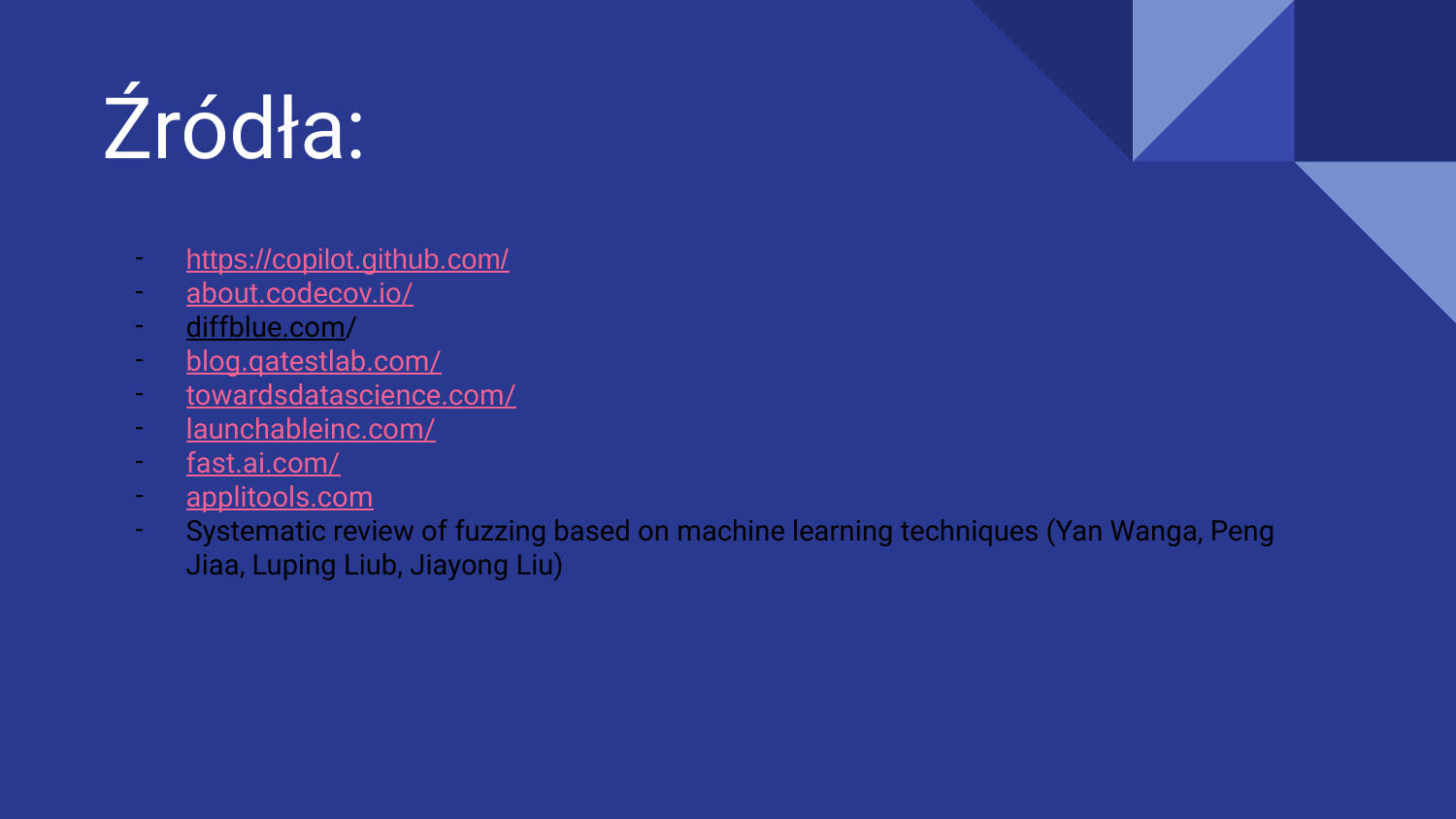

# Źródła:
https://copilot.github.com/
about.codecov.io/
diffblue.com/
blog.qatestlab.com/
towardsdatascience.com/
launchableinc.com/
fast.ai.com/
applitools.com
Systematic review of fuzzing based on machine learning techniques (Yan Wanga, Peng Jiaa, Luping Liub, Jiayong Liu)